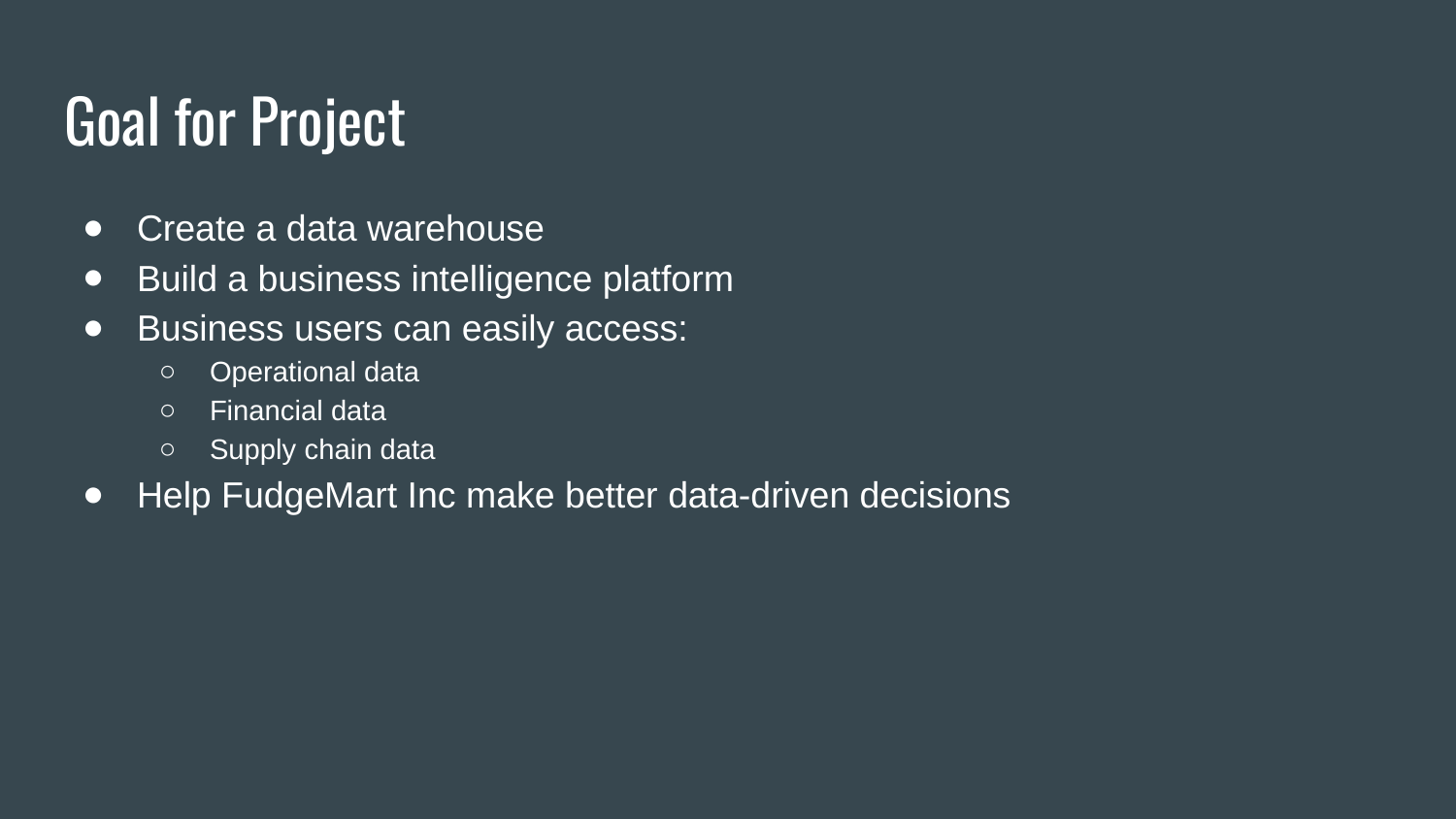

# Goal for Project
Create a data warehouse
Build a business intelligence platform
Business users can easily access:
Operational data
Financial data
Supply chain data
Help FudgeMart Inc make better data-driven decisions